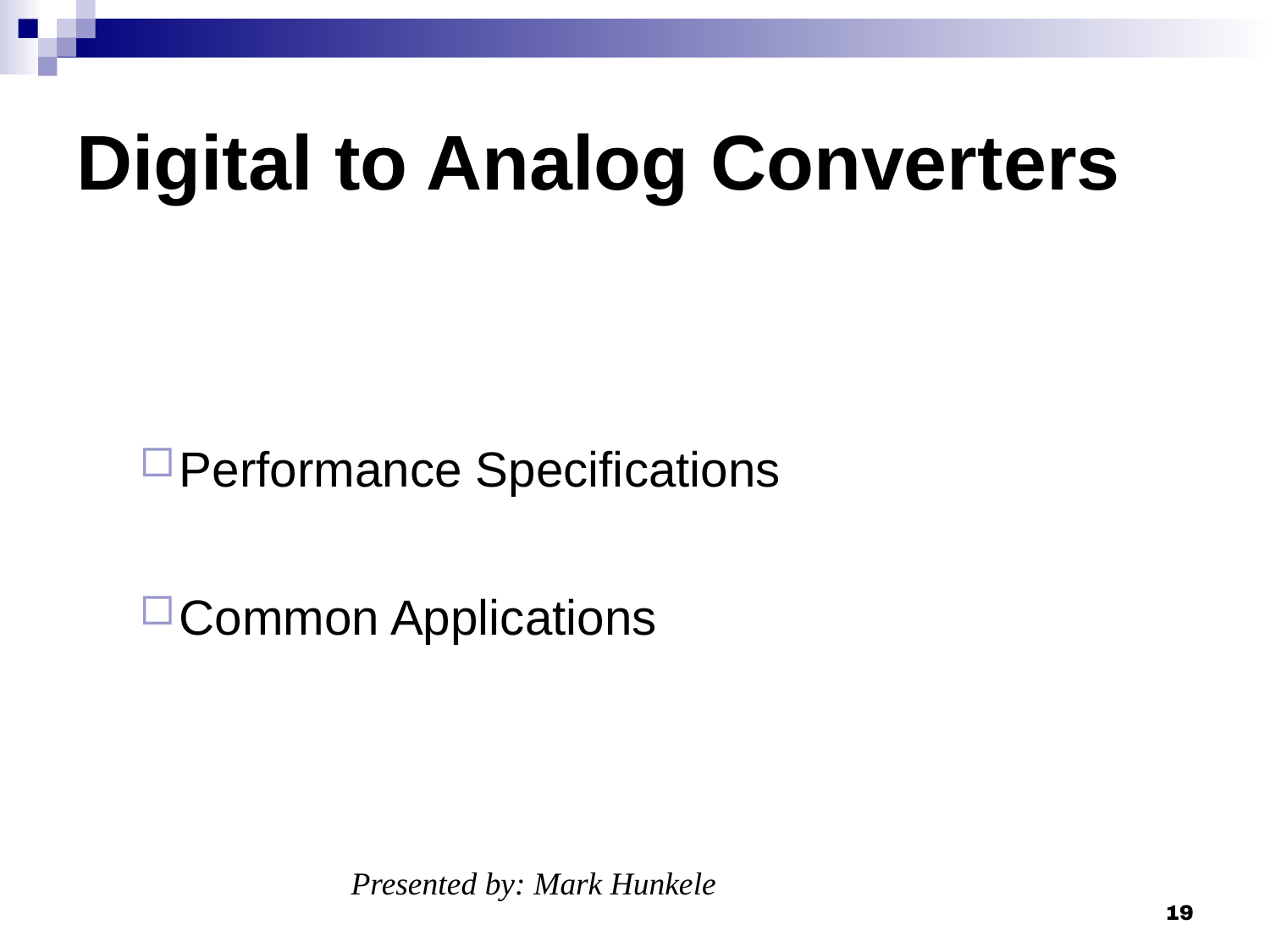

# Digital to Analog Converters

Performance Specifications

Common Applications
Presented by: Mark Hunkele
19